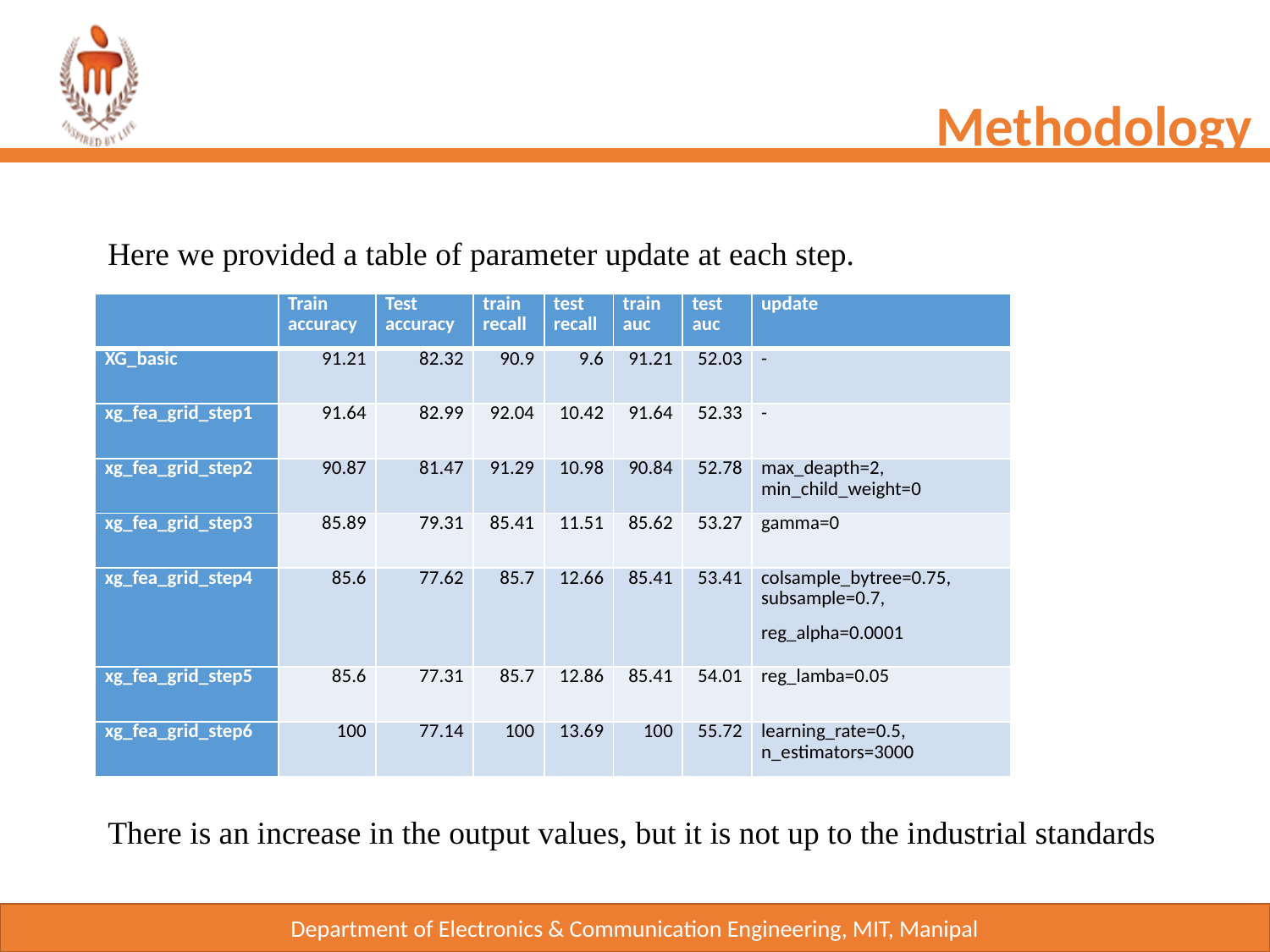

Methodology
Here we provided a table of parameter update at each step.
| ­ | Train accuracy | Test accuracy | train recall | test recall | train auc | test auc | update |
| --- | --- | --- | --- | --- | --- | --- | --- |
| XG\_basic | 91.21 | 82.32 | 90.9 | 9.6 | 91.21 | 52.03 | - |
| xg\_fea\_grid\_step1 | 91.64 | 82.99 | 92.04 | 10.42 | 91.64 | 52.33 | - |
| xg\_fea\_grid\_step2 | 90.87 | 81.47 | 91.29 | 10.98 | 90.84 | 52.78 | max\_deapth=2, min\_child\_weight=0 |
| xg\_fea\_grid\_step3 | 85.89 | 79.31 | 85.41 | 11.51 | 85.62 | 53.27 | gamma=0 |
| xg\_fea\_grid\_step4 | 85.6 | 77.62 | 85.7 | 12.66 | 85.41 | 53.41 | colsample\_bytree=0.75, subsample=0.7, reg\_alpha=0.0001 |
| xg\_fea\_grid\_step5 | 85.6 | 77.31 | 85.7 | 12.86 | 85.41 | 54.01 | reg\_lamba=0.05 |
| xg\_fea\_grid\_step6 | 100 | 77.14 | 100 | 13.69 | 100 | 55.72 | learning\_rate=0.5, n\_estimators=3000 |

There is an increase in the output values, but it is not up to the industrial standards